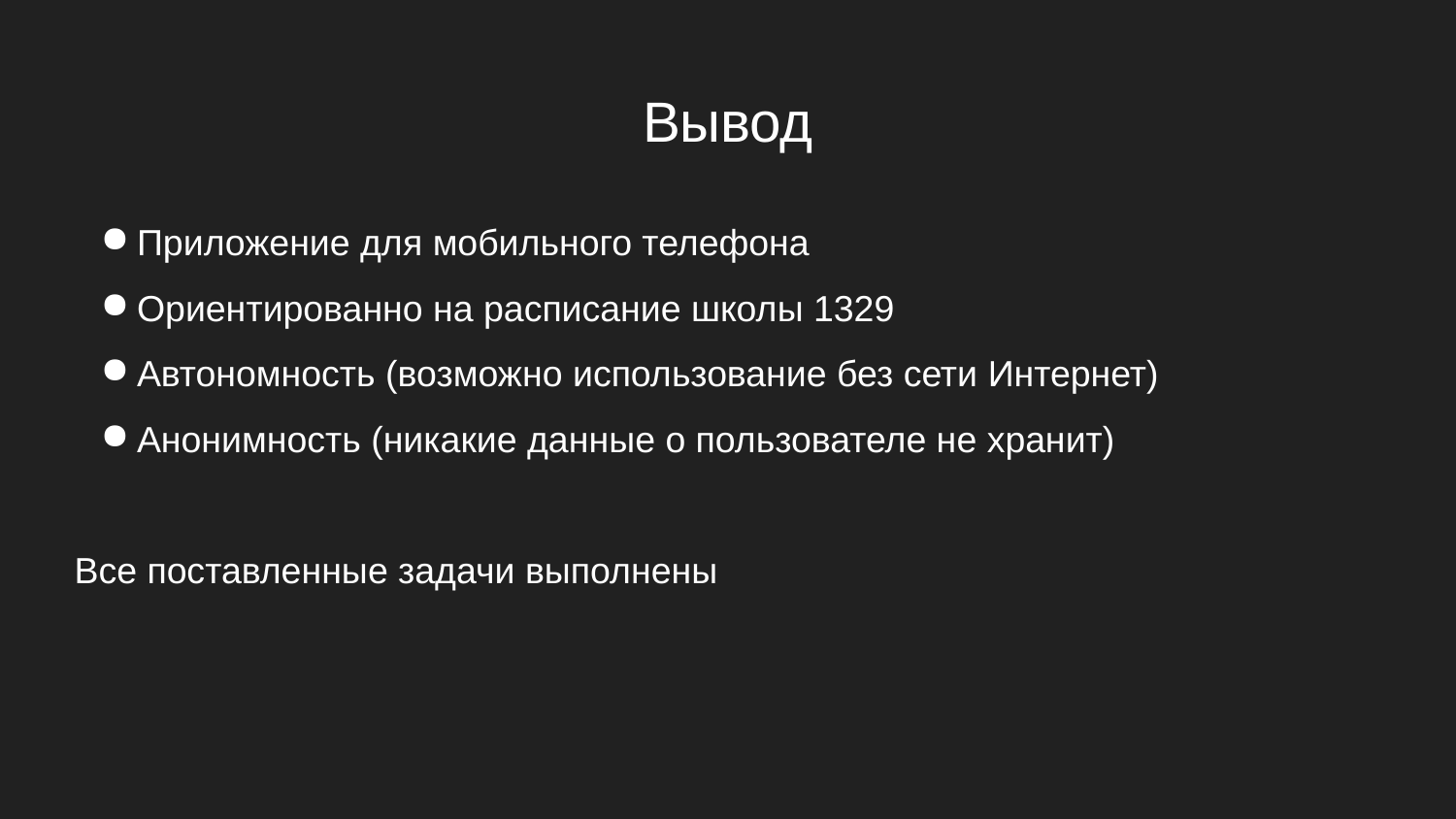

# Вывод
Приложение для мобильного телефона
Ориентированно на расписание школы 1329
Автономность (возможно использование без сети Интернет)
Анонимность (никакие данные о пользователе не хранит)

 Все поставленные задачи выполнены